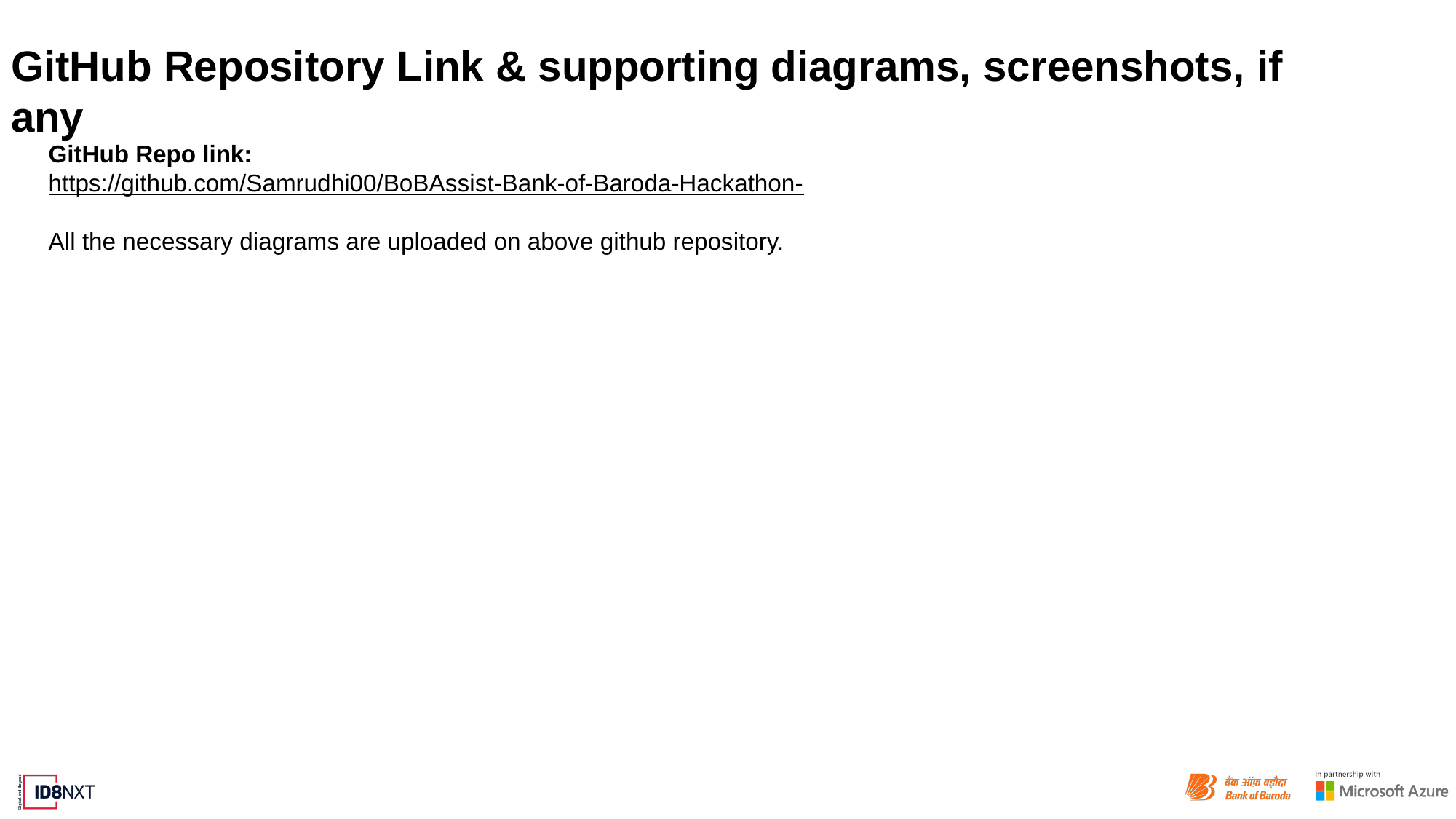

# GitHub Repository Link & supporting diagrams, screenshots, if any
GitHub Repo link:
https://github.com/Samrudhi00/BoBAssist-Bank-of-Baroda-Hackathon-

All the necessary diagrams are uploaded on above github repository.